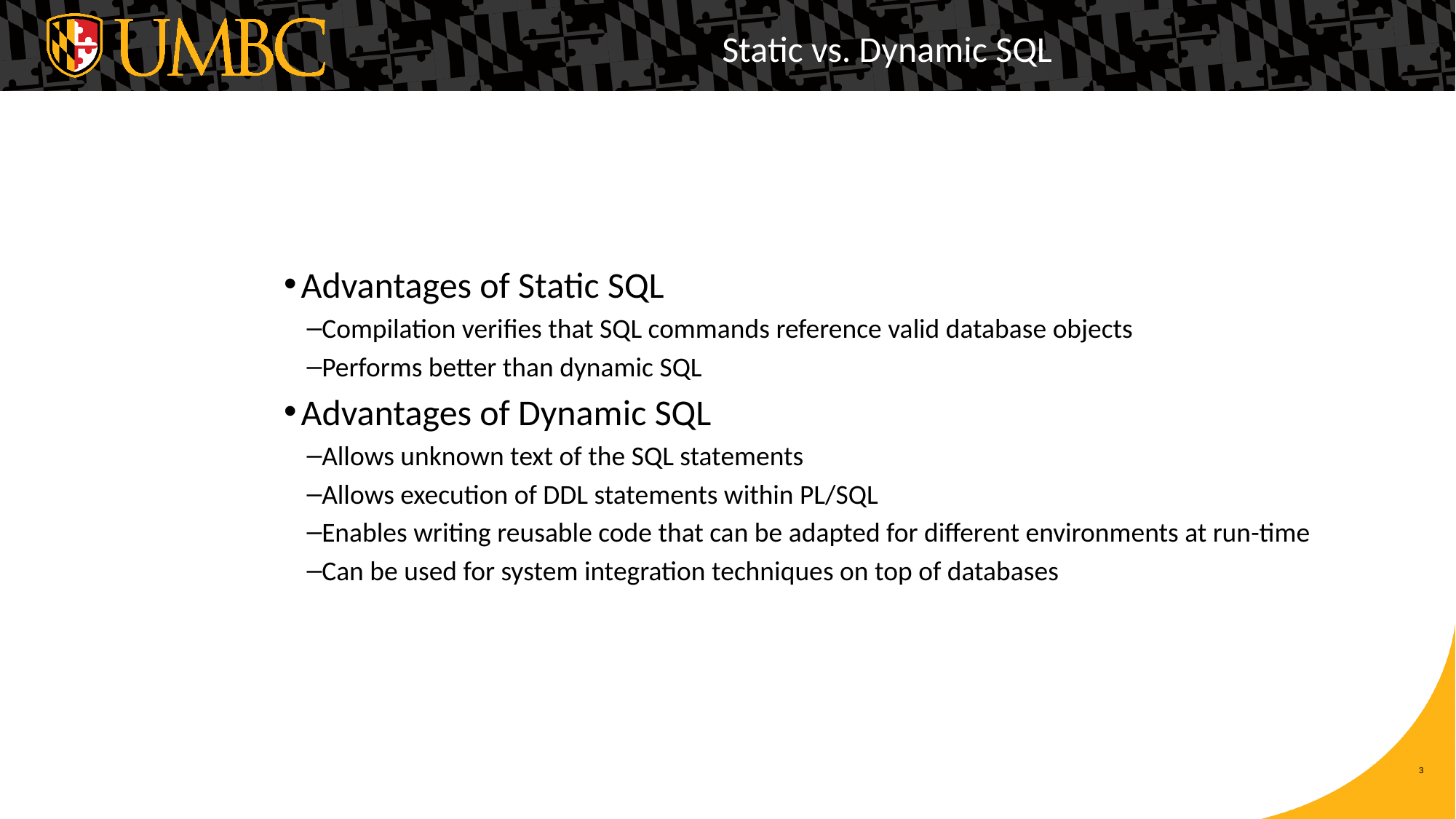

# Static vs. Dynamic SQL
Advantages of Static SQL
Compilation verifies that SQL commands reference valid database objects
Performs better than dynamic SQL
Advantages of Dynamic SQL
Allows unknown text of the SQL statements
Allows execution of DDL statements within PL/SQL
Enables writing reusable code that can be adapted for different environments at run-time
Can be used for system integration techniques on top of databases